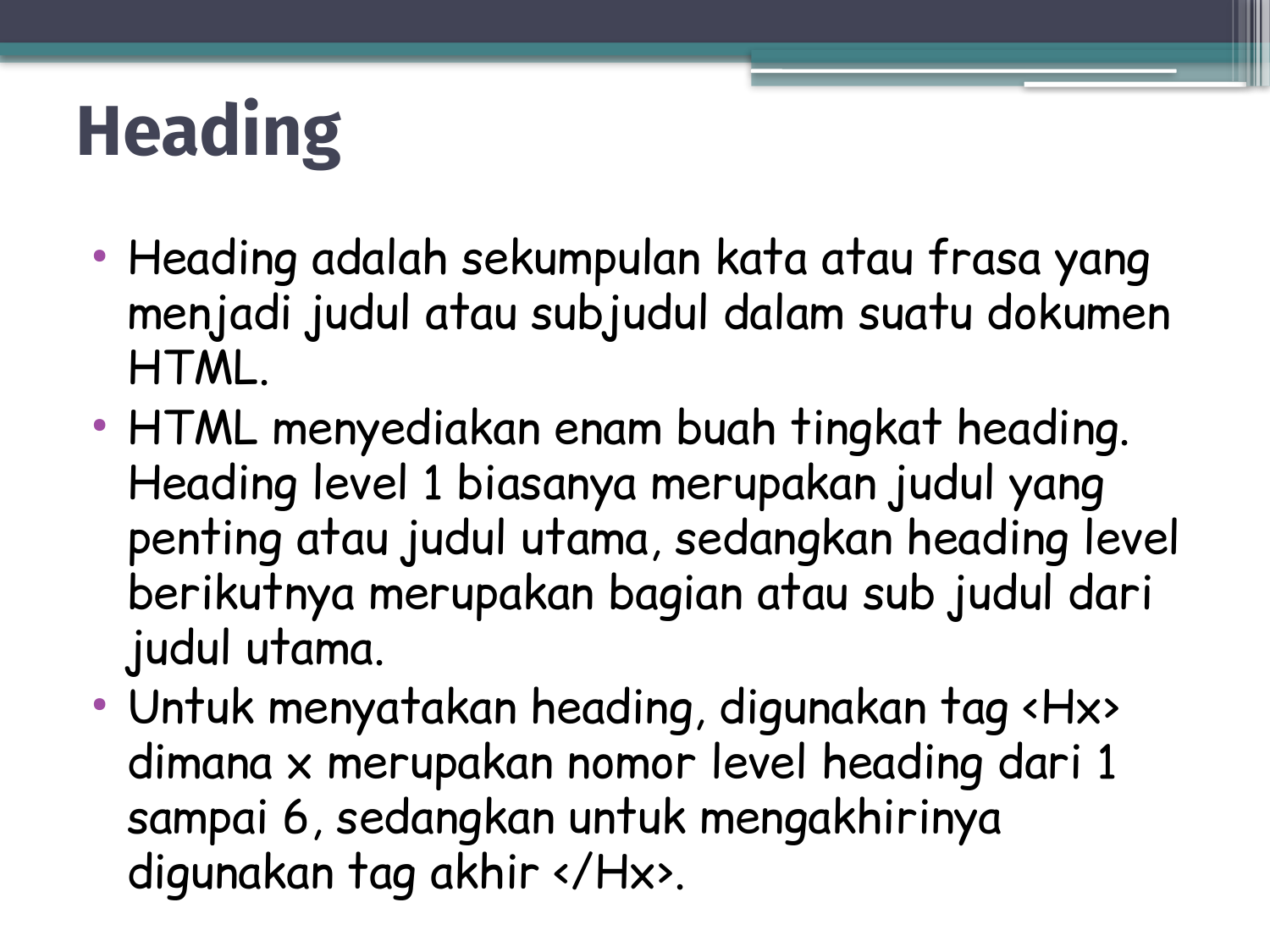

# Heading
Heading adalah sekumpulan kata atau frasa yang menjadi judul atau subjudul dalam suatu dokumen HTML.
HTML menyediakan enam buah tingkat heading. Heading level 1 biasanya merupakan judul yang penting atau judul utama, sedangkan heading level berikutnya merupakan bagian atau sub judul dari judul utama.
Untuk menyatakan heading, digunakan tag <Hx> dimana x merupakan nomor level heading dari 1 sampai 6, sedangkan untuk mengakhirinya digunakan tag akhir </Hx>.